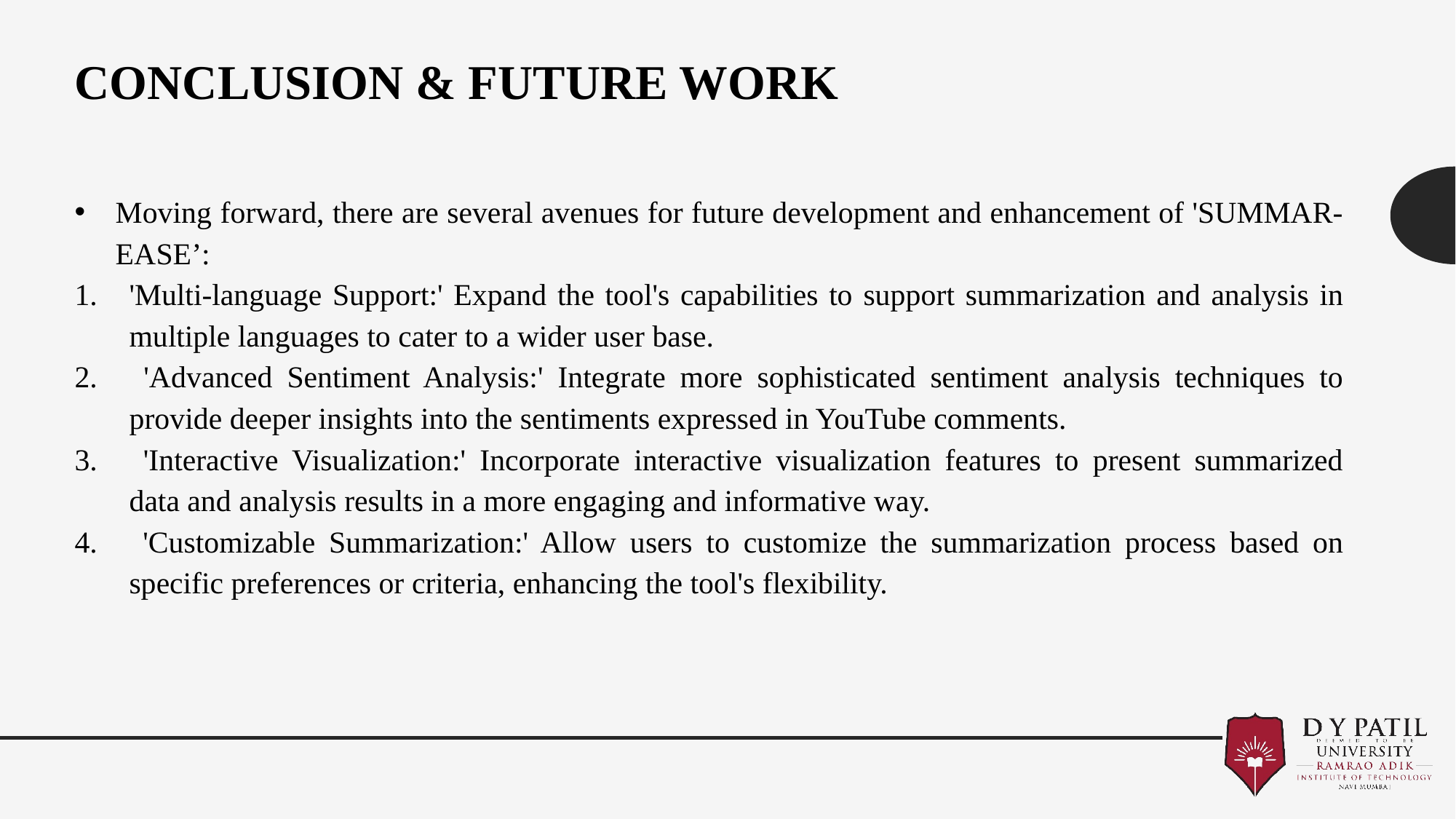

# Conclusion & future work
Moving forward, there are several avenues for future development and enhancement of 'SUMMAR-EASE’:
'Multi-language Support:' Expand the tool's capabilities to support summarization and analysis in multiple languages to cater to a wider user base.
 'Advanced Sentiment Analysis:' Integrate more sophisticated sentiment analysis techniques to provide deeper insights into the sentiments expressed in YouTube comments.
 'Interactive Visualization:' Incorporate interactive visualization features to present summarized data and analysis results in a more engaging and informative way.
 'Customizable Summarization:' Allow users to customize the summarization process based on specific preferences or criteria, enhancing the tool's flexibility.